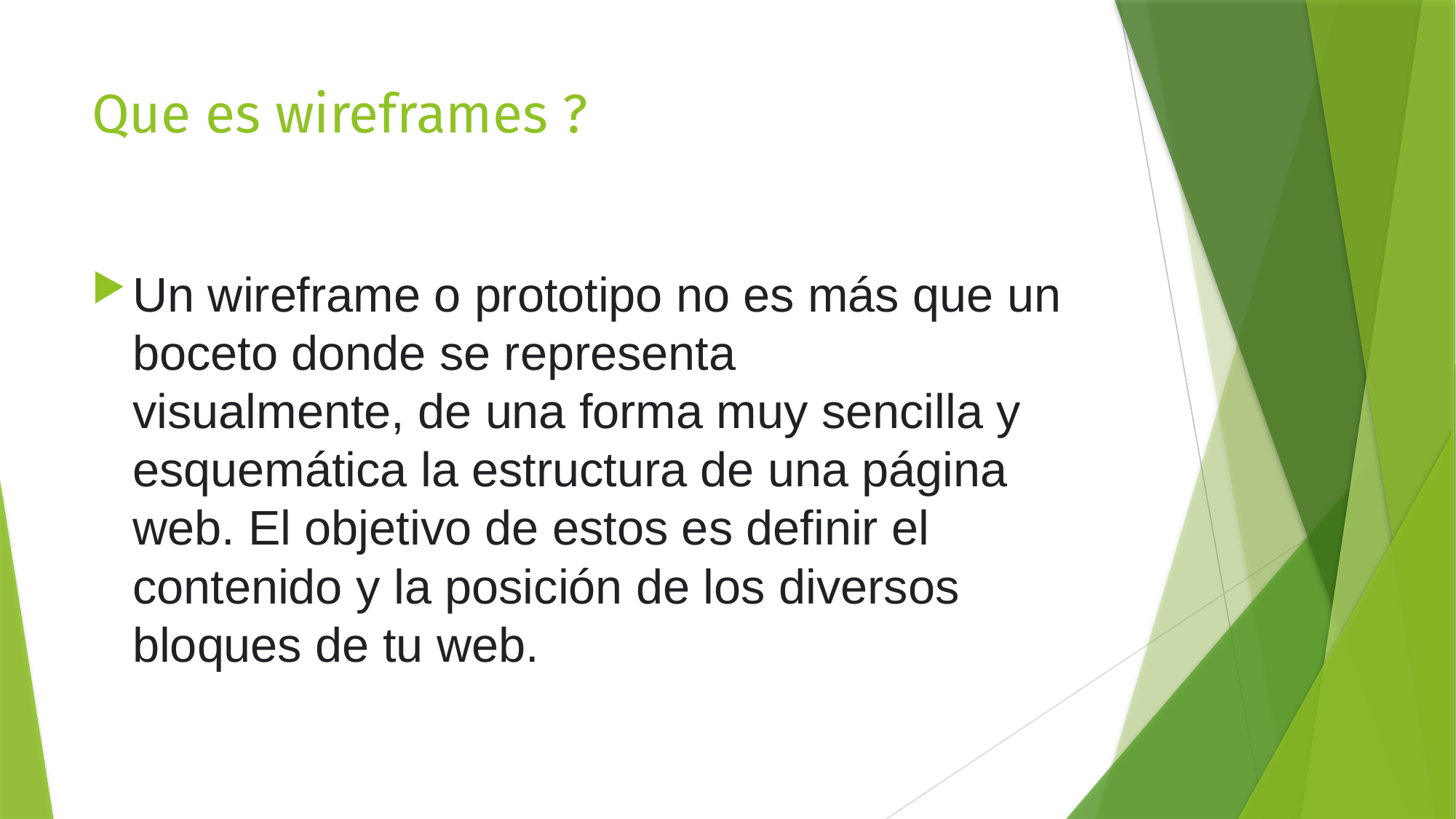

# Que es wireframes ?
Un wireframe o prototipo no es más que un boceto donde se representa visualmente, de una forma muy sencilla y esquemática la estructura de una página web. El objetivo de estos es definir el contenido y la posición de los diversos bloques de tu web.